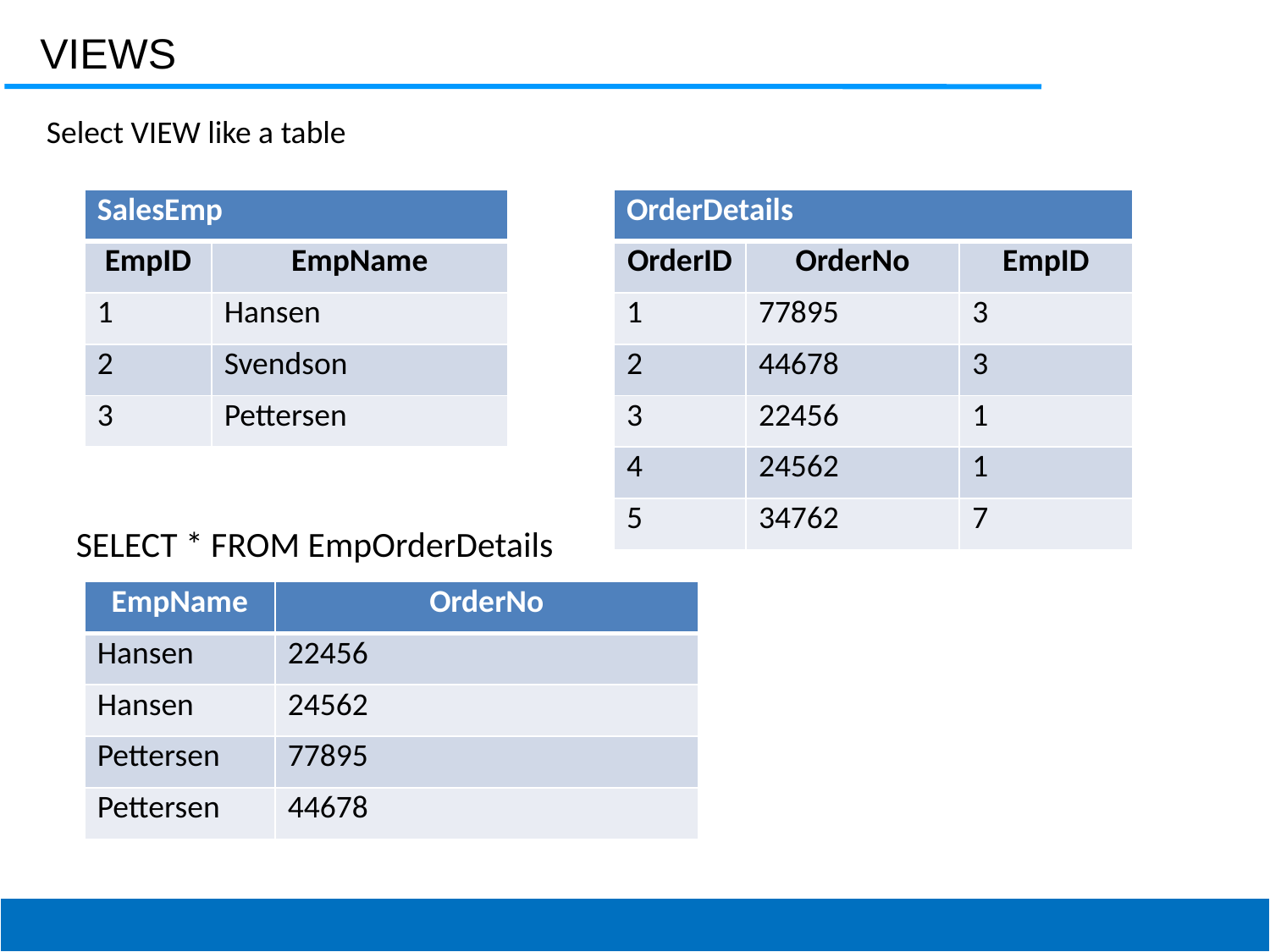

VIEWS

Select VIEW like a table
| SalesEmp |  |
| --- | --- |
| EmpID | EmpName |
| 1 | Hansen |
| 2 | Svendson |
| 3 | Pettersen |
| OrderDetails |  |  |
| --- | --- | --- |
| OrderID | OrderNo | EmpID |
| 1 | 77895 | 3 |
| 2 | 44678 | 3 |
| 3 | 22456 | 1 |
| 4 | 24562 | 1 |
| 5 | 34762 | 7 |
SELECT * FROM EmpOrderDetails
| EmpName | OrderNo |
| --- | --- |
| Hansen | 22456 |
| Hansen | 24562 |
| Pettersen | 77895 |
| Pettersen | 44678 |